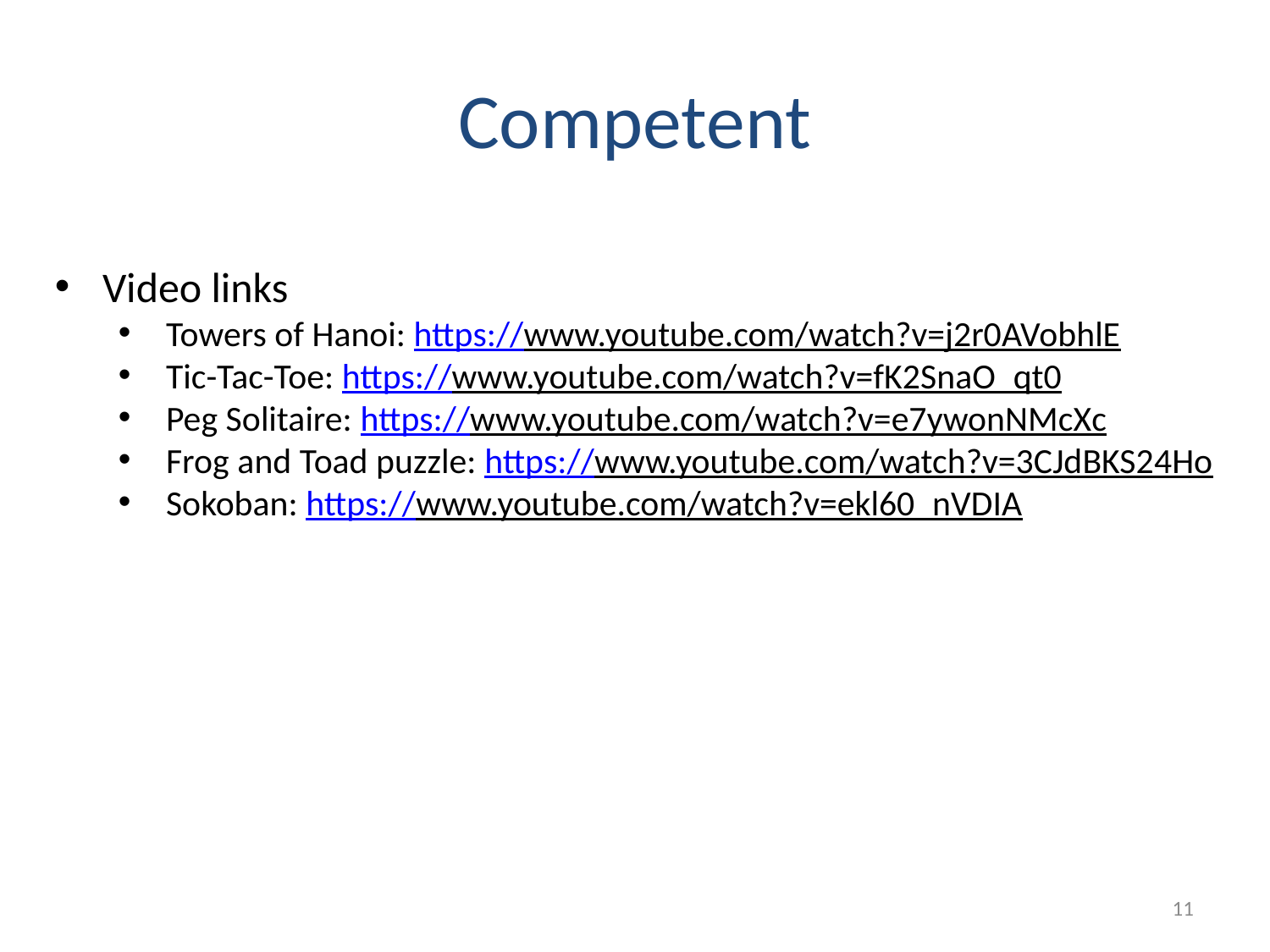

# Competent
Video links
Towers of Hanoi: https://www.youtube.com/watch?v=j2r0AVobhlE
Tic-Tac-Toe: https://www.youtube.com/watch?v=fK2SnaO_qt0
Peg Solitaire: https://www.youtube.com/watch?v=e7ywonNMcXc
Frog and Toad puzzle: https://www.youtube.com/watch?v=3CJdBKS24Ho
Sokoban: https://www.youtube.com/watch?v=ekl60_nVDIA
11